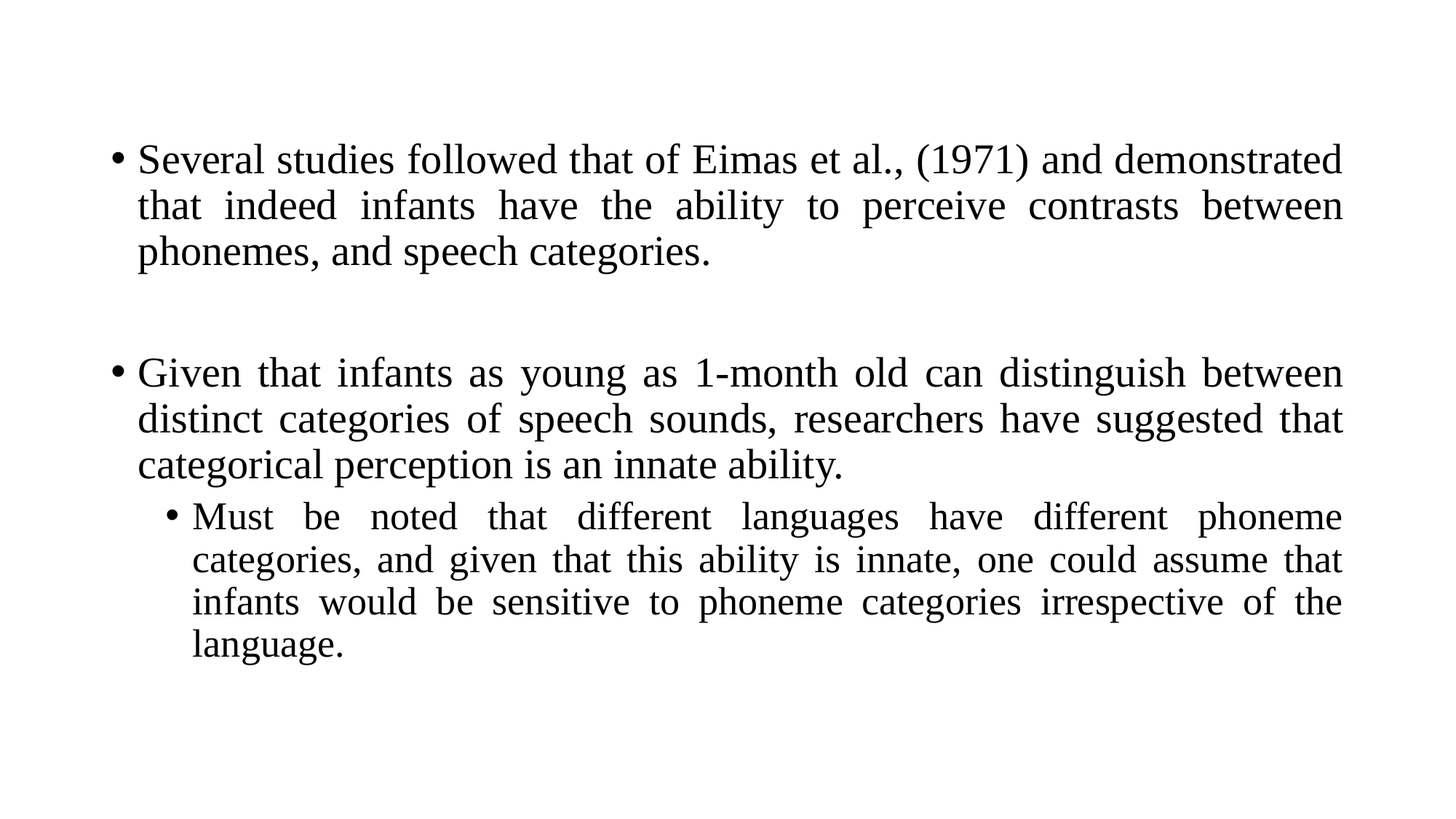

Several studies followed that of Eimas et al., (1971) and demonstrated that indeed infants have the ability to perceive contrasts between phonemes, and speech categories.

Given that infants as young as 1-month old can distinguish between distinct categories of speech sounds, researchers have suggested that categorical perception is an innate ability.
Must be noted that different languages have different phoneme categories, and given that this ability is innate, one could assume that infants would be sensitive to phoneme categories irrespective of the language.